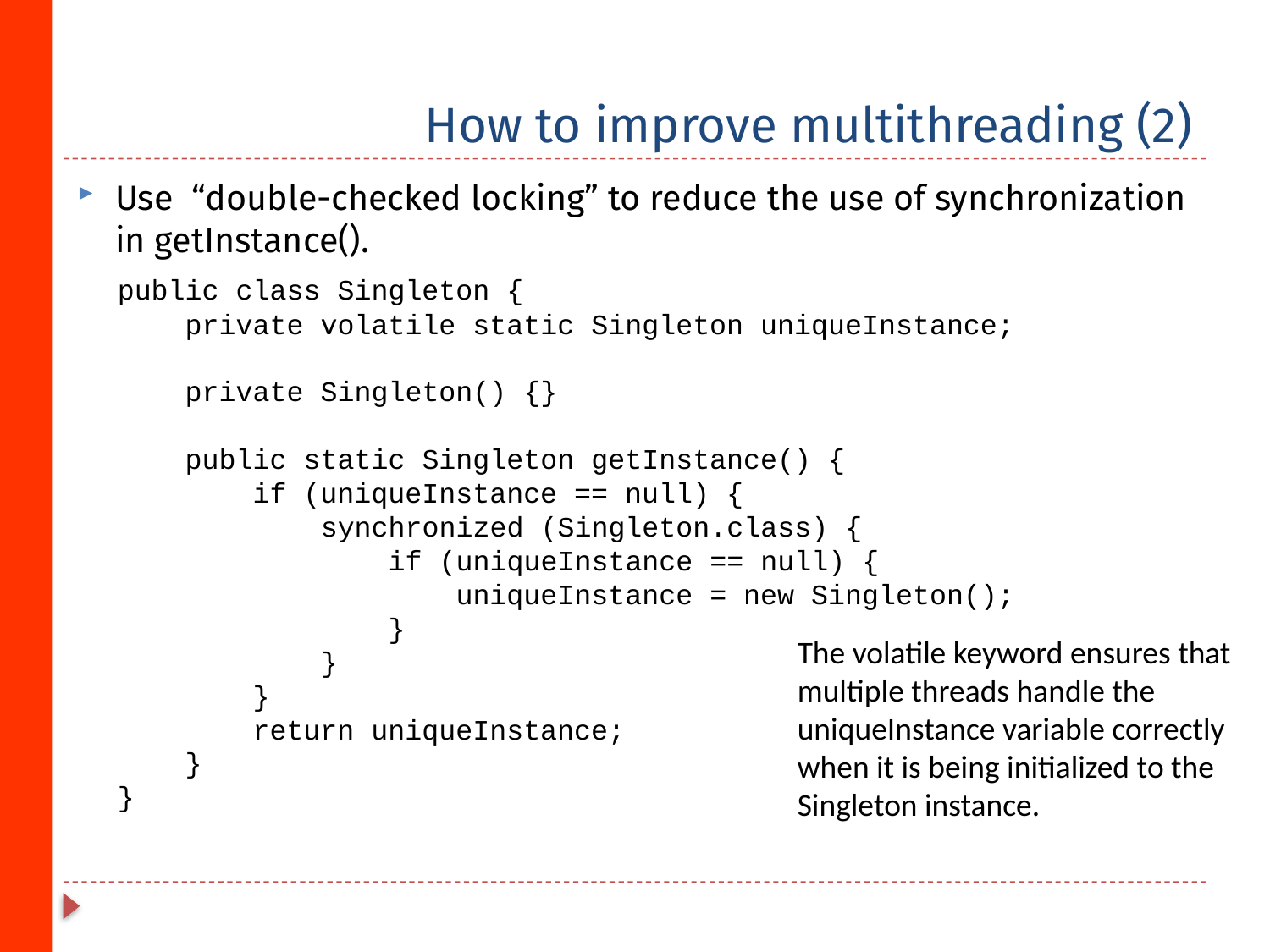

# How to improve multithreading (2)
Use  “double-checked locking” to reduce the use of synchronization in getInstance().
public class Singleton {
    private volatile static Singleton uniqueInstance;

    private Singleton() {}

    public static Singleton getInstance() {
        if (uniqueInstance == null) {
            synchronized (Singleton.class) {
                if (uniqueInstance == null) {
                    uniqueInstance = new Singleton();
                }
            }
        }
        return uniqueInstance;
    }
}
The volatile keyword ensures that multiple threads handle the uniqueInstance variable correctly when it is being initialized to the Singleton instance.